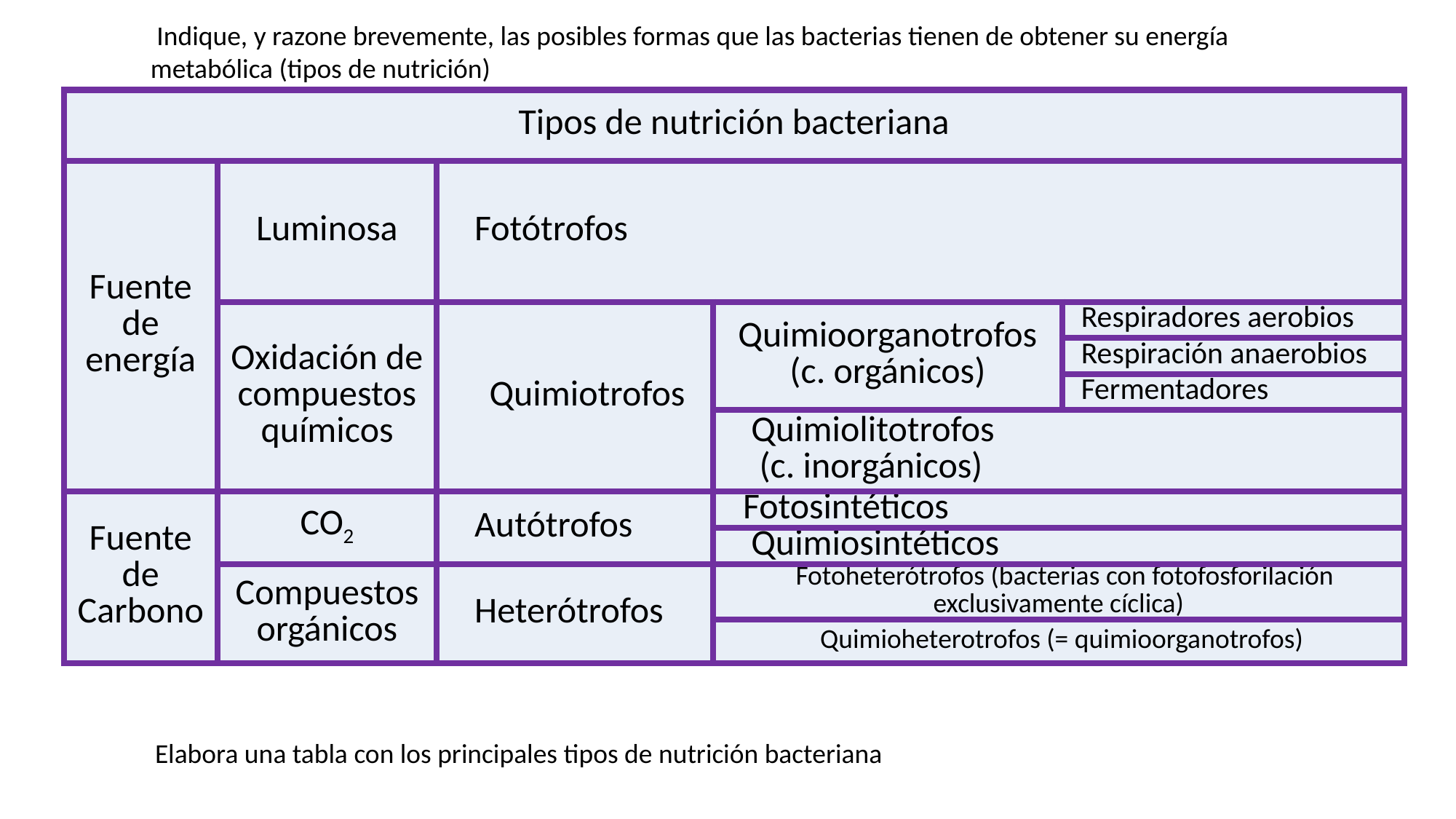

Indique, y razone brevemente, las posibles formas que las bacterias tienen de obtener su energía metabólica (tipos de nutrición)
| Tipos de nutrición bacteriana |  |  |  |  |
| --- | --- | --- | --- | --- |
| Fuente de energía | Luminosa | Fotótrofos |  |  |
|  | Oxidación de compuestos químicos | Quimiotrofos | Quimioorganotrofos (c. orgánicos) | Respiradores aerobios |
|  |  |  |  | Respiración anaerobios |
|  |  |  |  | Fermentadores |
|  |  |  | Quimiolitotrofos (c. inorgánicos) |  |
| Fuente de Carbono | CO2 | Autótrofos | Fotosintéticos |  |
|  |  |  | Quimiosintéticos |  |
|  | Compuestos orgánicos | Heterótrofos | Fotoheterótrofos (bacterias con fotofosforilación exclusivamente cíclica) |  |
|  |  |  | Quimioheterotrofos (= quimioorganotrofos) |  |
Elabora una tabla con los principales tipos de nutrición bacteriana